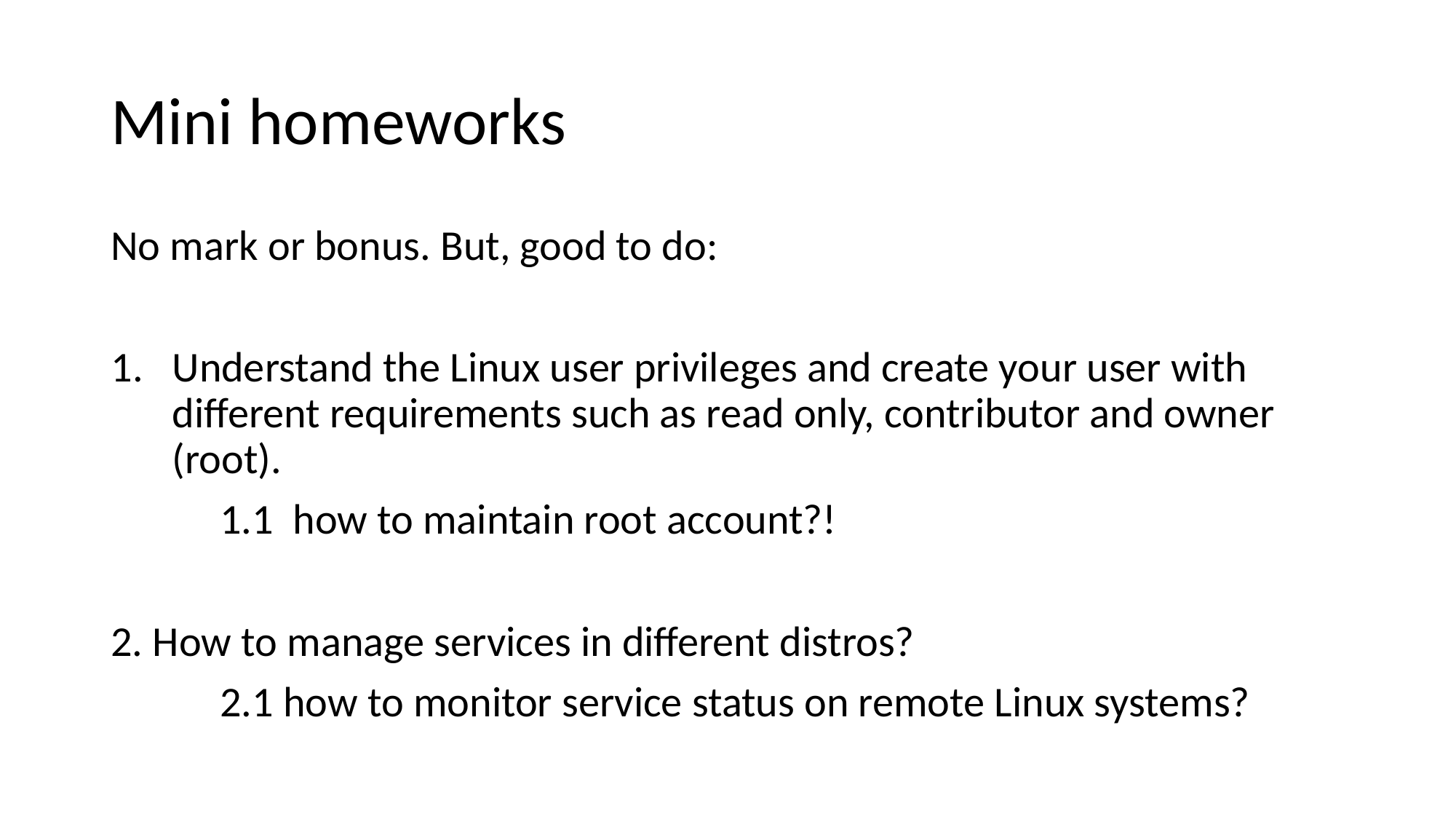

# Mini homeworks
No mark or bonus. But, good to do:

Understand the Linux user privileges and create your user with different requirements such as read only, contributor and owner (root).
	1.1  how to maintain root account?!

2. How to manage services in different distros?
	2.1 how to monitor service status on remote Linux systems?